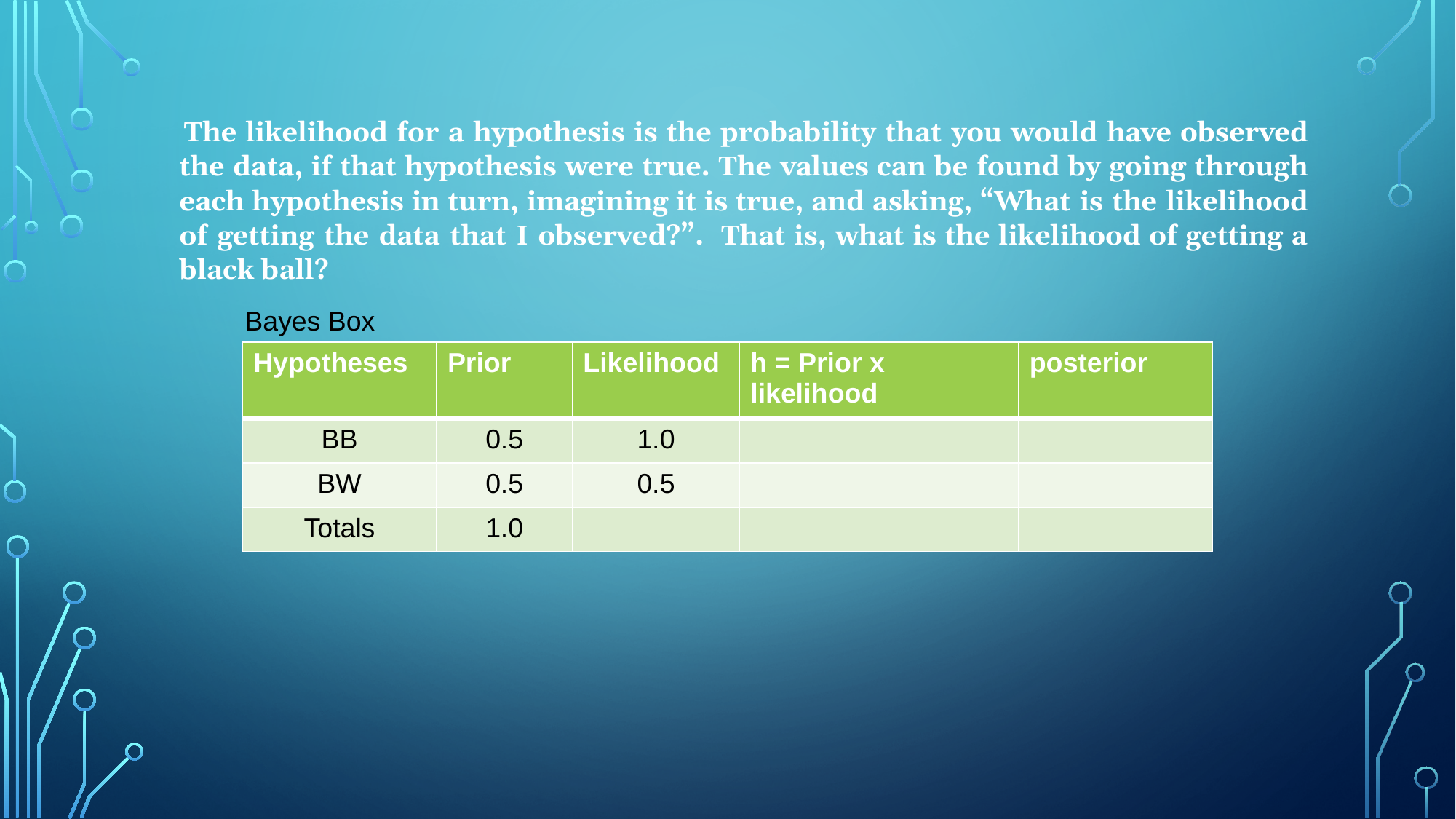

The likelihood for a hypothesis is the probability that you would have observed the data, if that hypothesis were true. The values can be found by going through each hypothesis in turn, imagining it is true, and asking, “What is the likelihood of getting the data that I observed?”.  That is, what is the likelihood of getting a black ball?
Bayes Box
| Hypotheses | Prior | Likelihood | h = Prior x likelihood | posterior |
| --- | --- | --- | --- | --- |
| BB | 0.5 | 1.0 |  |  |
| BW | 0.5 | 0.5 |  |  |
| Totals | 1.0 |  |  |  |